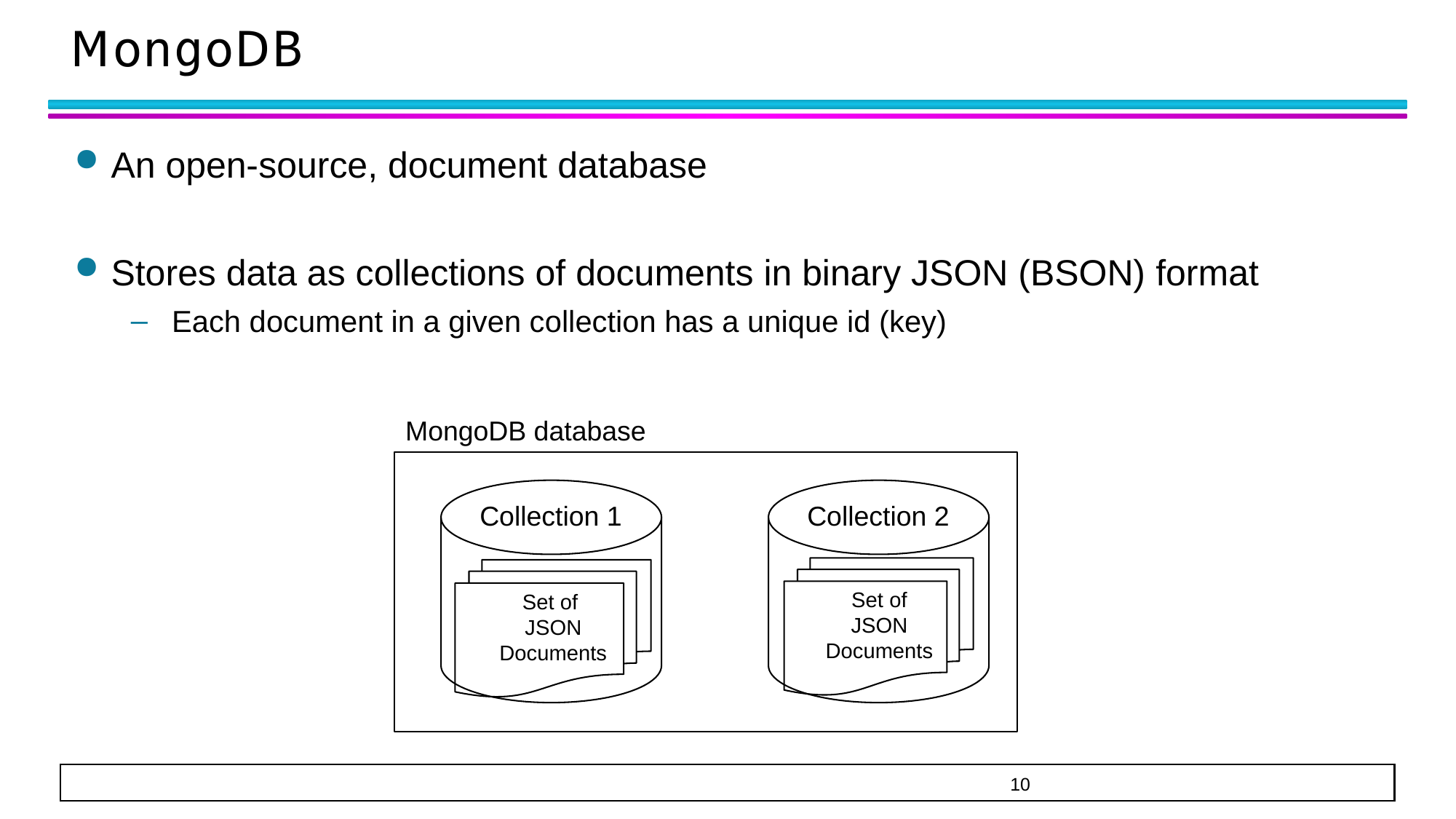

# MongoDB
An open-source, document database

Stores data as collections of documents in binary JSON (BSON) format
Each document in a given collection has a unique id (key)

MongoDB database

Collection 1
Collection 2
Set of JSON
Documents
Set of  JSON
Documents